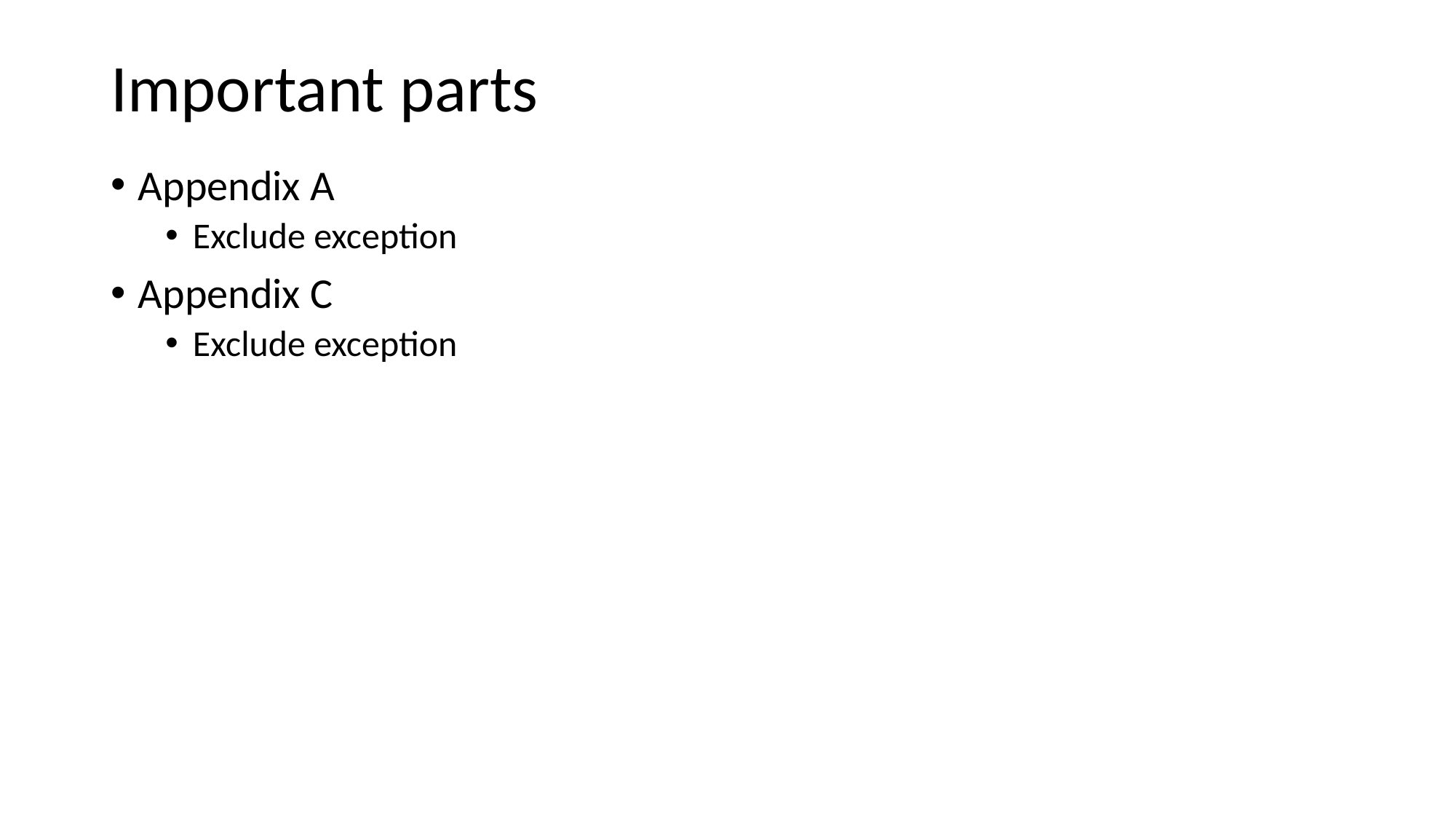

# Important parts
Appendix A
Exclude exception
Appendix C
Exclude exception